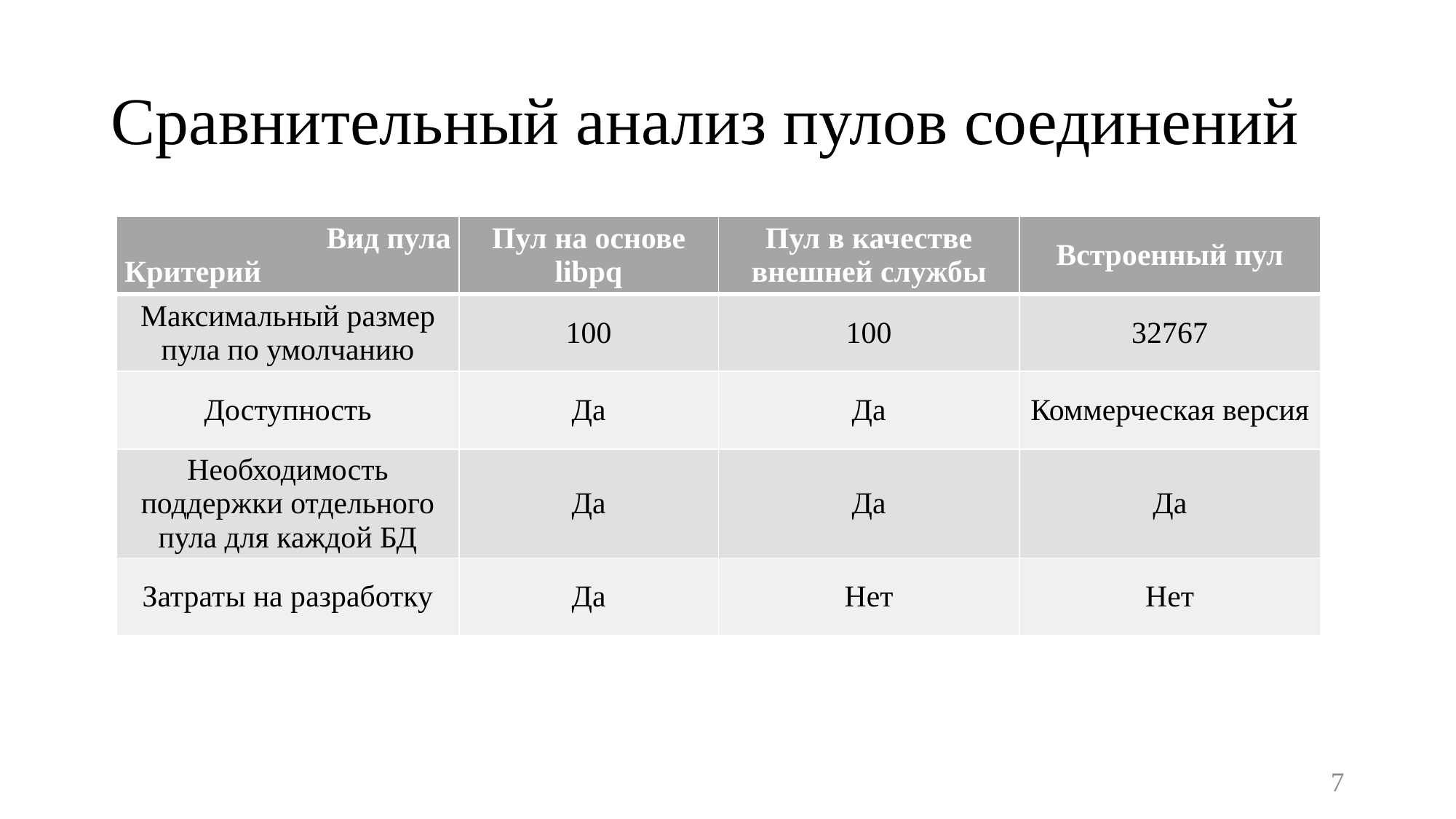

# Сравнительный анализ пулов соединений
| Вид пула Критерий | Пул на основе libpq | Пул в качестве внешней службы | Встроенный пул |
| --- | --- | --- | --- |
| Максимальный размер пула по умолчанию | 100 | 100 | 32767 |
| Доступность | Да | Да | Коммерческая версия |
| Необходимость поддержки отдельного пула для каждой БД | Да | Да | Да |
| Затраты на разработку | Да | Нет | Нет |
7